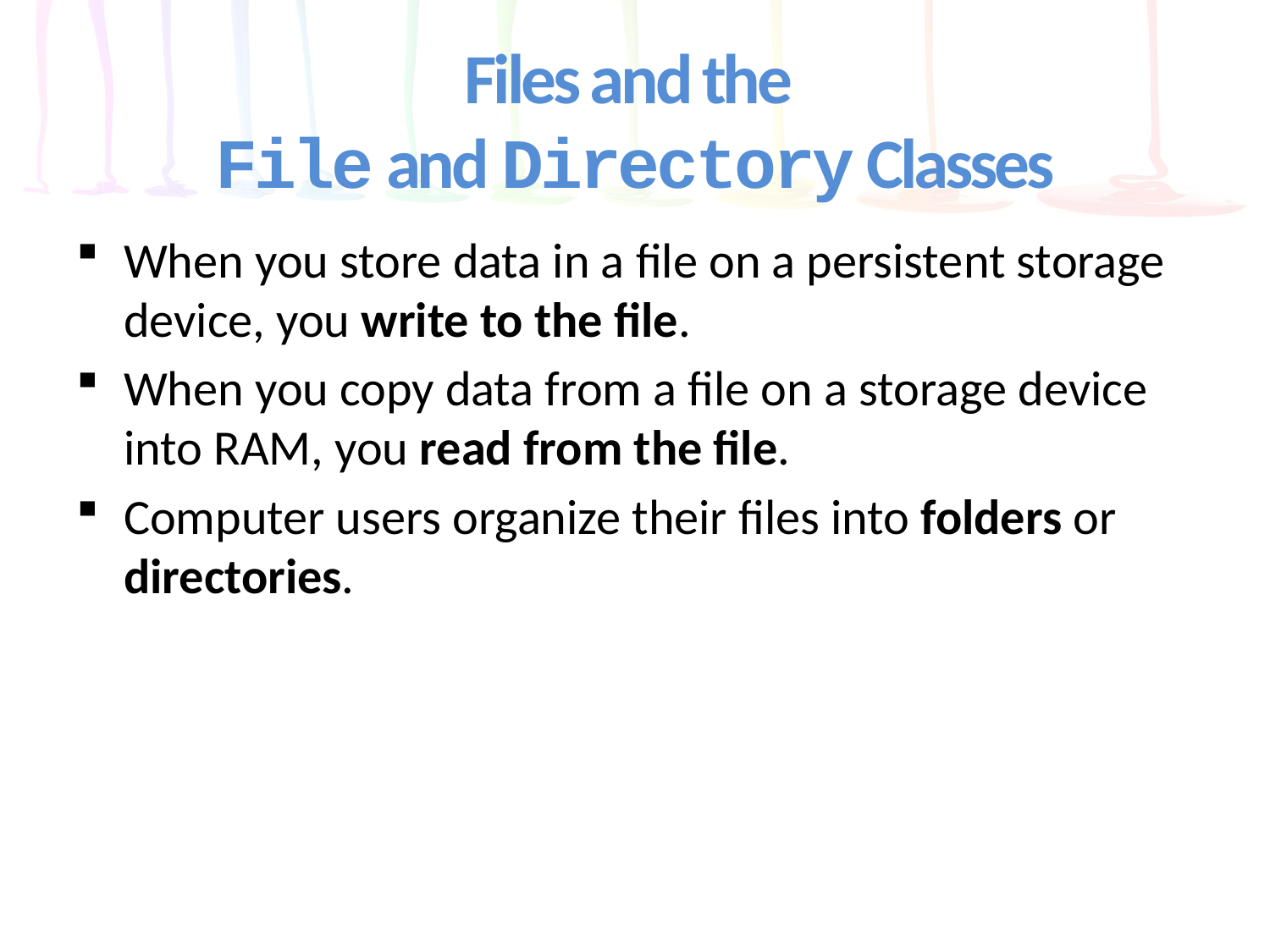

# Files and the File and Directory Classes
When you store data in a file on a persistent storage device, you write to the file.
When you copy data from a file on a storage device into RAM, you read from the file.
Computer users organize their files into folders or directories.